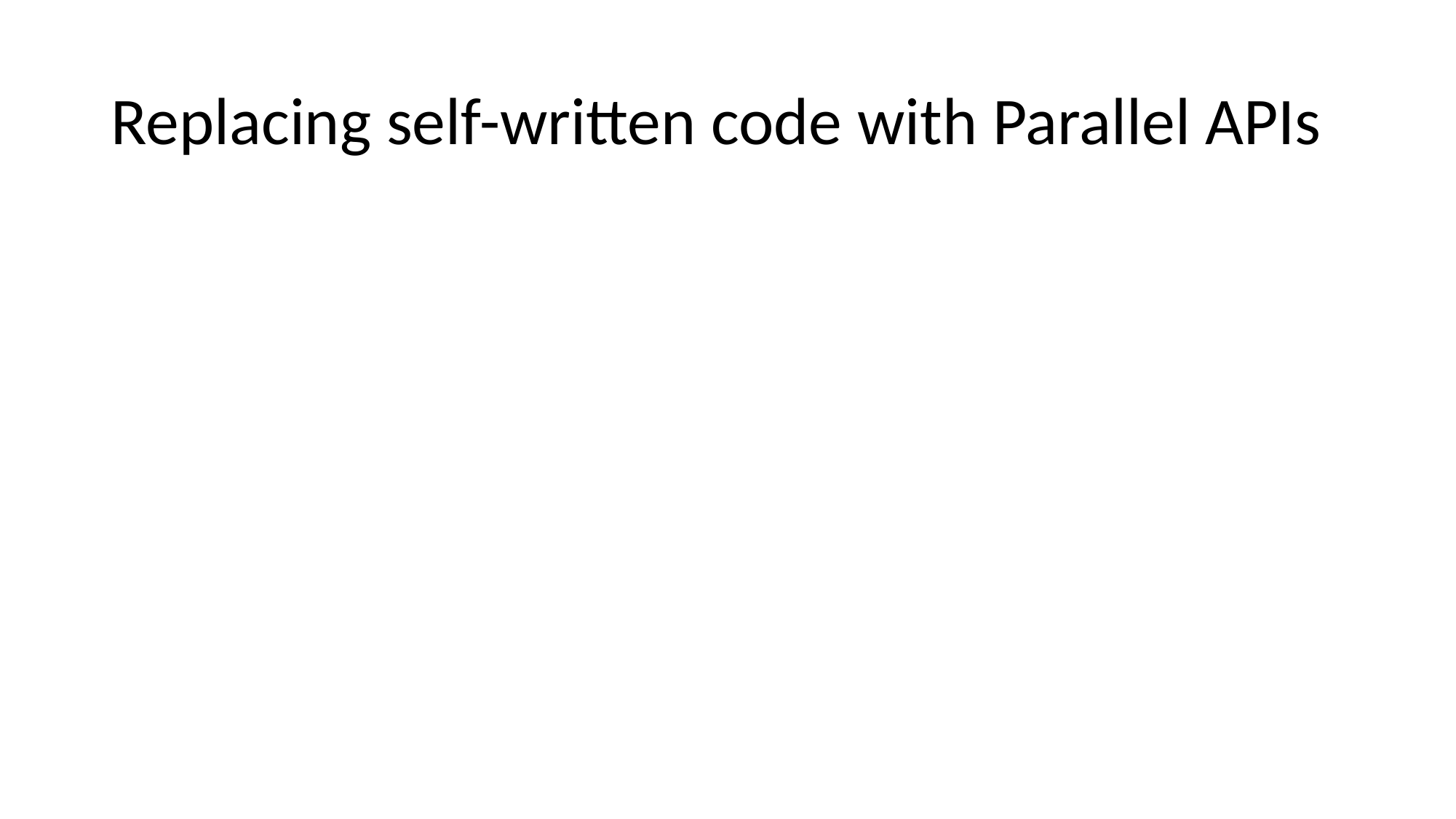

# Replacing self-written code with Parallel APIs